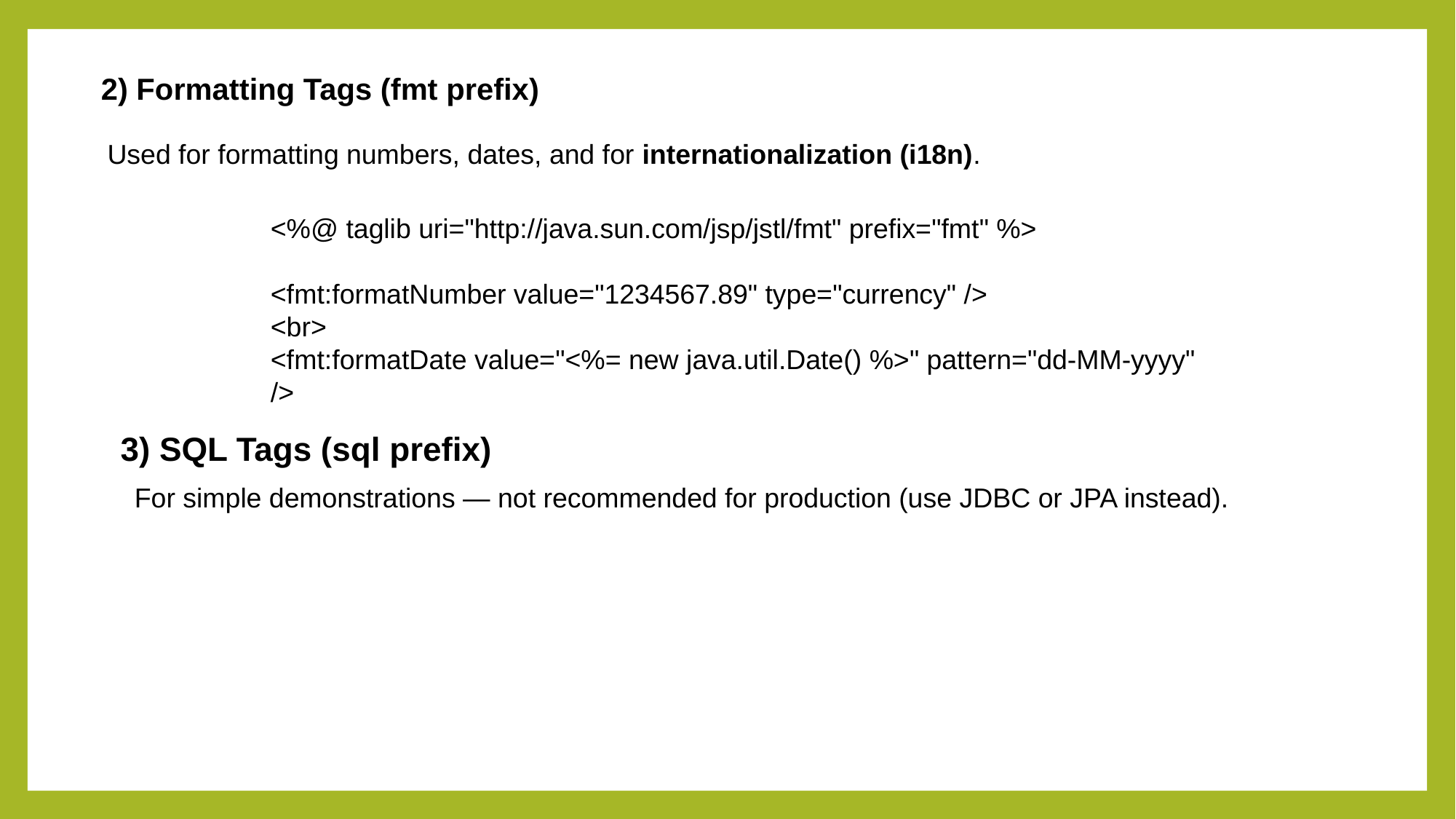

2) Formatting Tags (fmt prefix)
Used for formatting numbers, dates, and for internationalization (i18n).
<%@ taglib uri="http://java.sun.com/jsp/jstl/fmt" prefix="fmt" %>

<fmt:formatNumber value="1234567.89" type="currency" />
<br>
<fmt:formatDate value="<%= new java.util.Date() %>" pattern="dd-MM-yyyy" />
3) SQL Tags (sql prefix)
For simple demonstrations — not recommended for production (use JDBC or JPA instead).